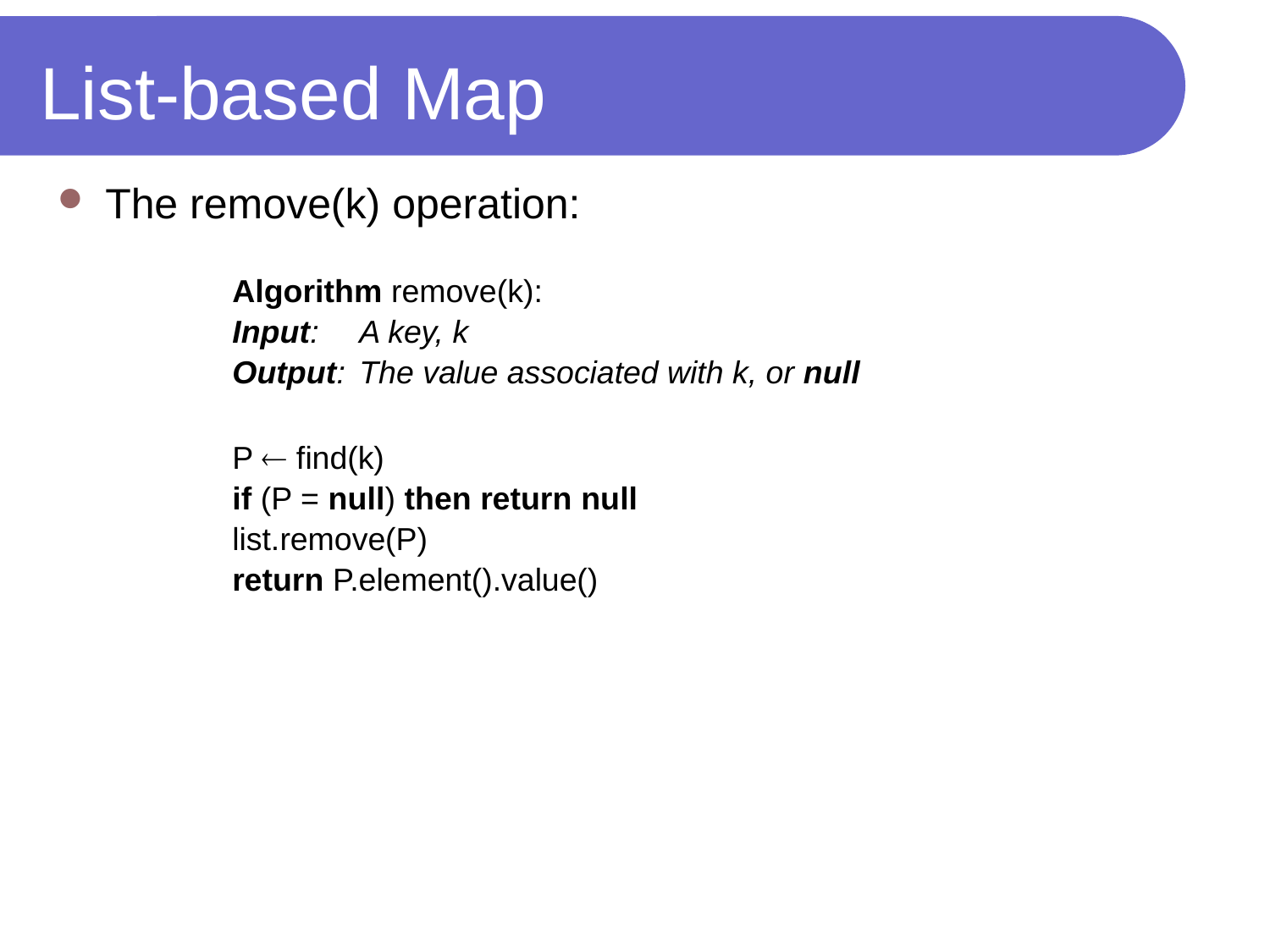

# List-based Map
The remove(k) operation:

		Algorithm remove(k):
		Input:	A key, k
		Output:	The value associated with k, or null

		P ← find(k)
		if (P = null) then return null
		list.remove(P)
		return P.element().value()